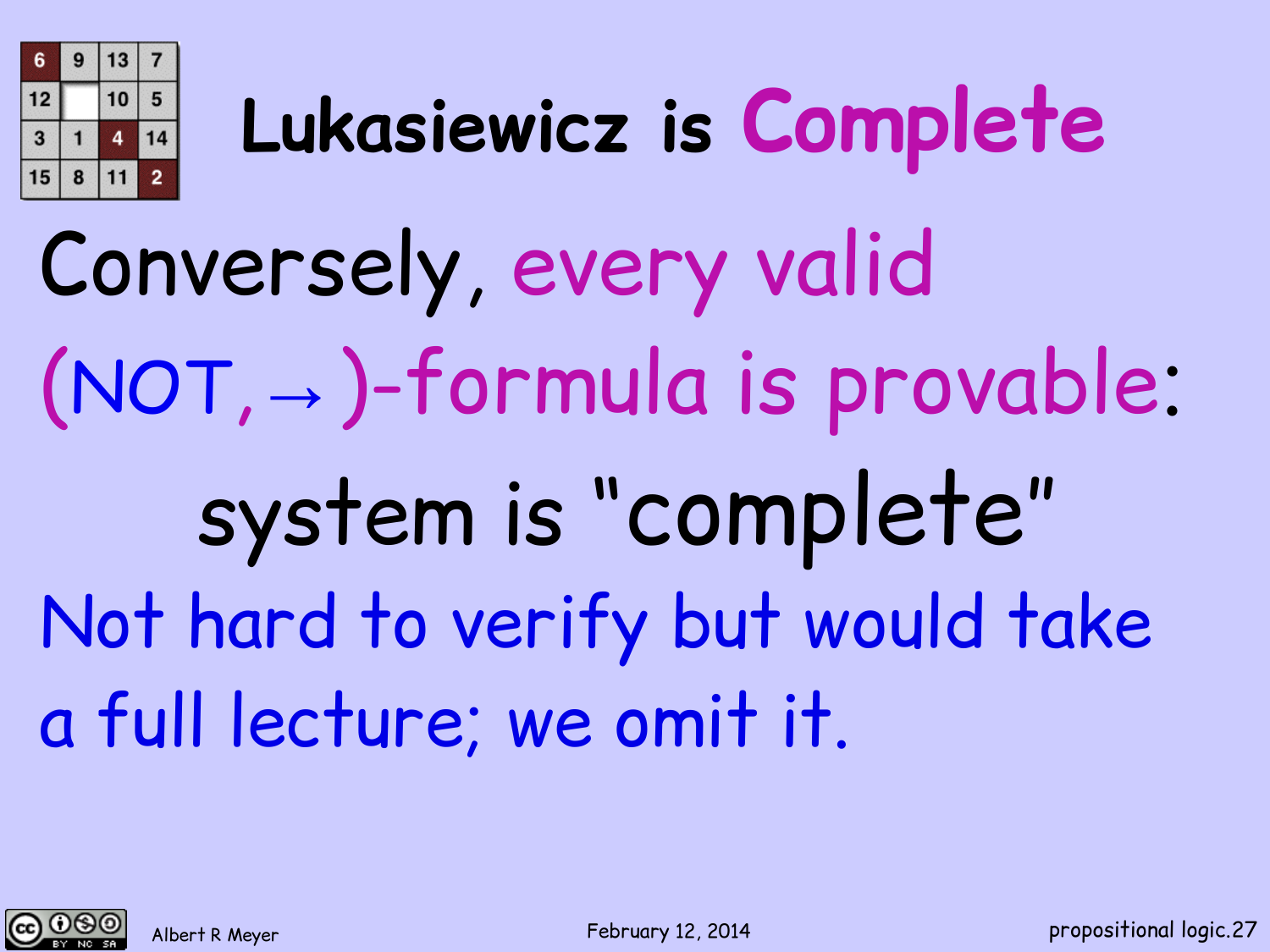

# Lukasiewicz is Complete
Conversely, every valid
(NOT,→)-formula is provable:
system is “complete”
Not hard to verify but would take
a full lecture; we omit it.
propositional logic.27